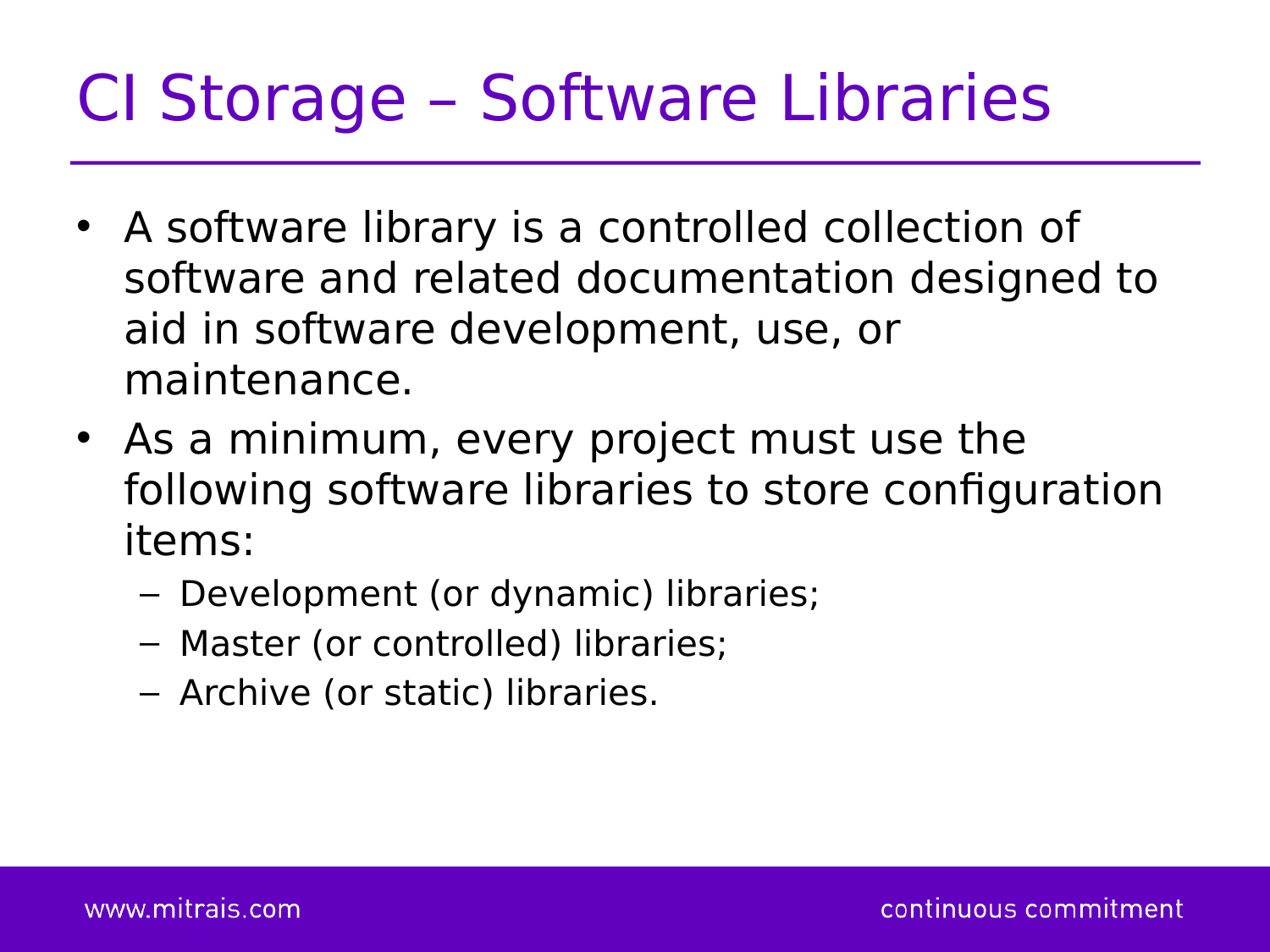

# CI Storage – Software Libraries
A software library is a controlled collection of software and related documentation designed to aid in software development, use, or maintenance.
As a minimum, every project must use the following software libraries to store configuration items:
Development (or dynamic) libraries;
Master (or controlled) libraries;
Archive (or static) libraries.